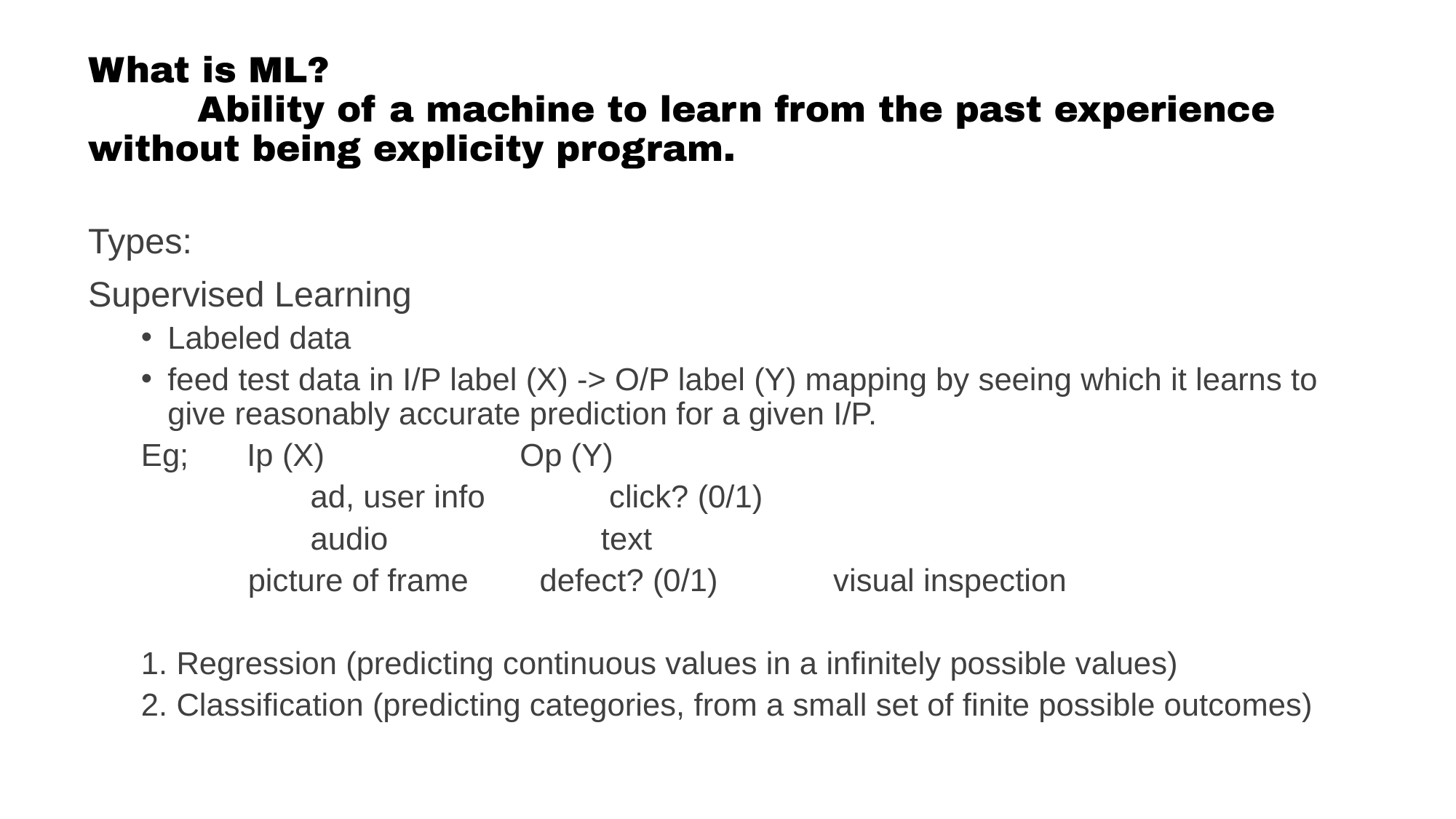

# What is ML? Ability of a machine to learn from the past experience without being explicity program.
Types:
Supervised Learning
Labeled data
feed test data in I/P label (X) -> O/P label (Y) mapping by seeing which it learns to give reasonably accurate prediction for a given I/P.
Eg; 		Ip (X)                      Op (Y)
                   ad, user info	     click? (0/1)
                   audio                        text
	            picture of frame        defect? (0/1)             visual inspection

1. Regression (predicting continuous values in a infinitely possible values)
2. Classification (predicting categories, from a small set of finite possible outcomes)